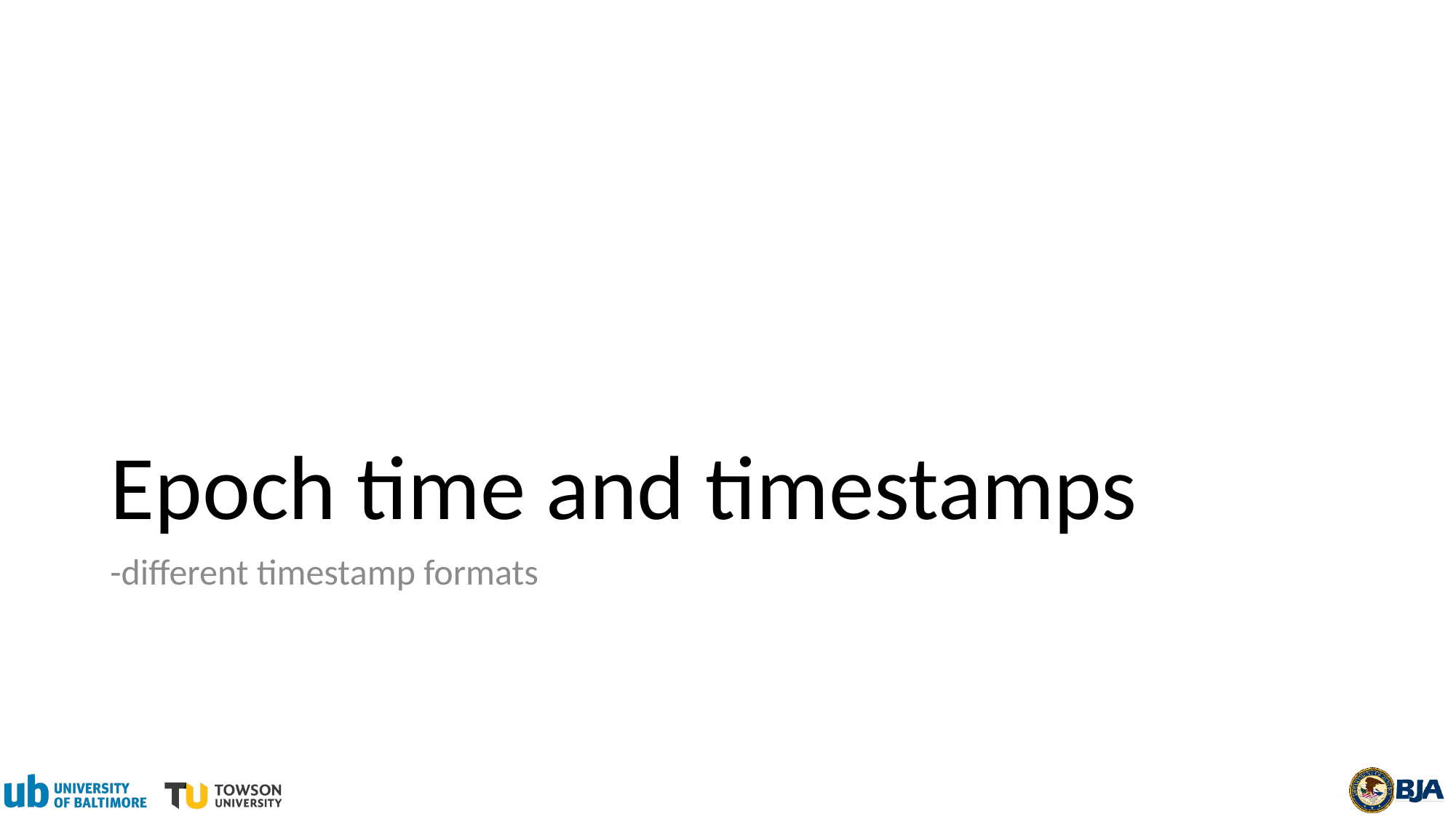

# Epoch time and timestamps
-different timestamp formats